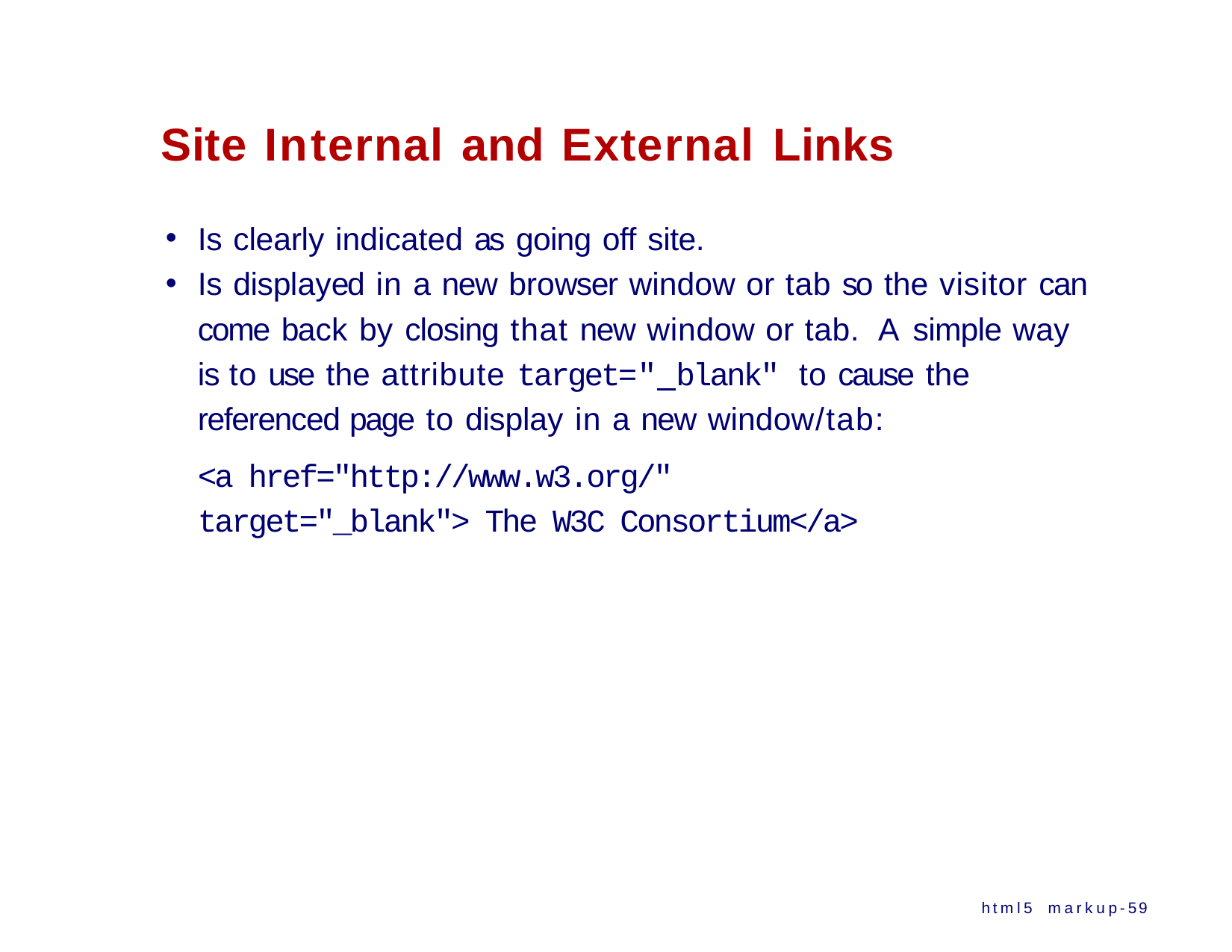

# Site Internal and External Links
Is clearly indicated as going off site.
Is displayed in a new browser window or tab so the visitor can come back by closing that new window or tab.  A simple way is to use the attribute target=" blank" to cause the referenced page to display in a new window/tab:

<a href="http://www.w3.org/" target="_blank"> The W3C Consortium</a>
html5  markup-59